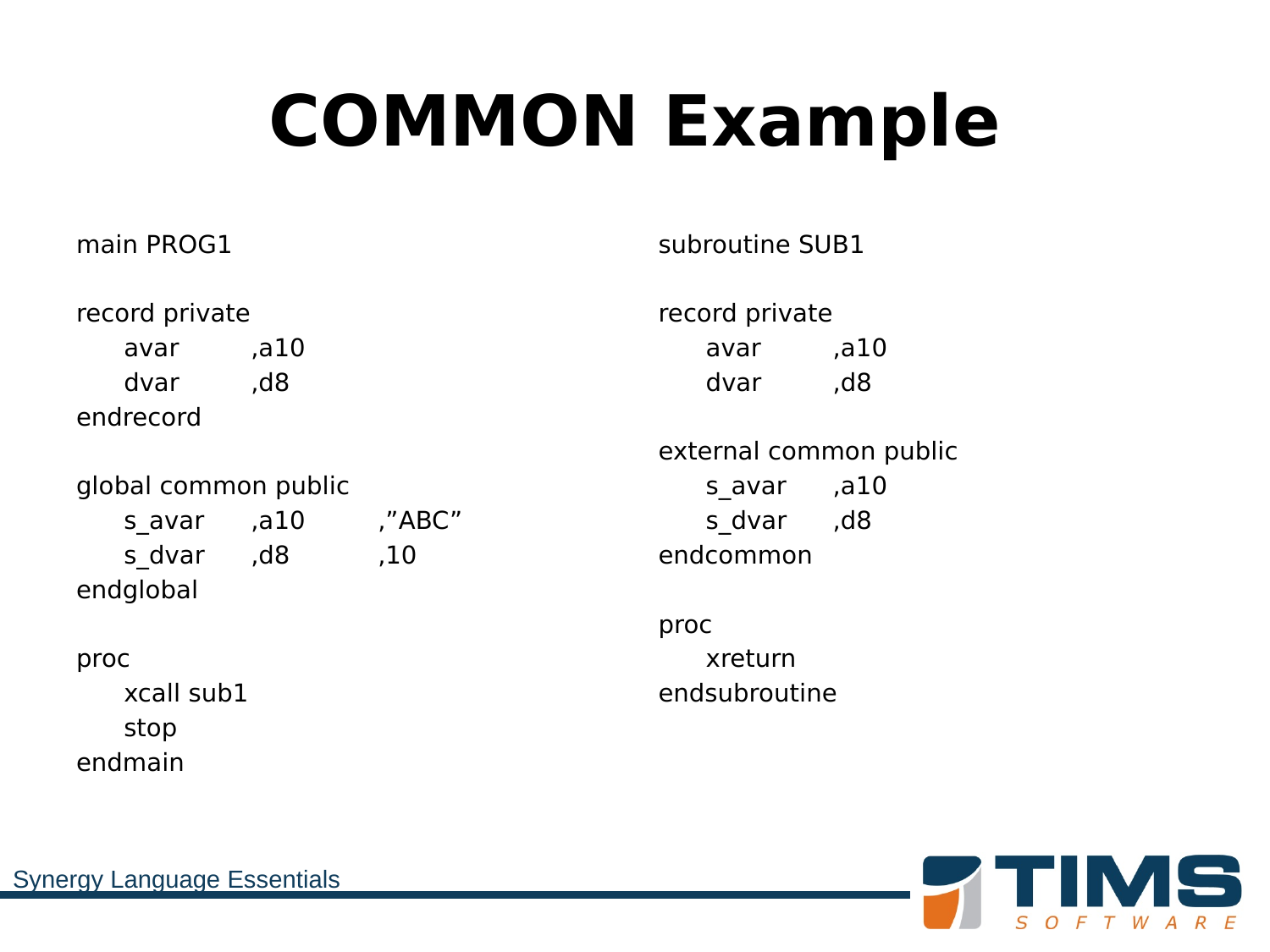

# COMMON Example
main PROG1

record private
	avar	,a10
	dvar	,d8
endrecord

global common public
	s_avar	,a10	,”ABC”
	s_dvar	,d8	,10
endglobal

proc
	xcall sub1
	stop
endmain
subroutine SUB1

record private
	avar	,a10
	dvar	,d8

external common public
	s_avar	,a10
	s_dvar	,d8
endcommon

proc
	xreturn
endsubroutine
Synergy Language Essentials